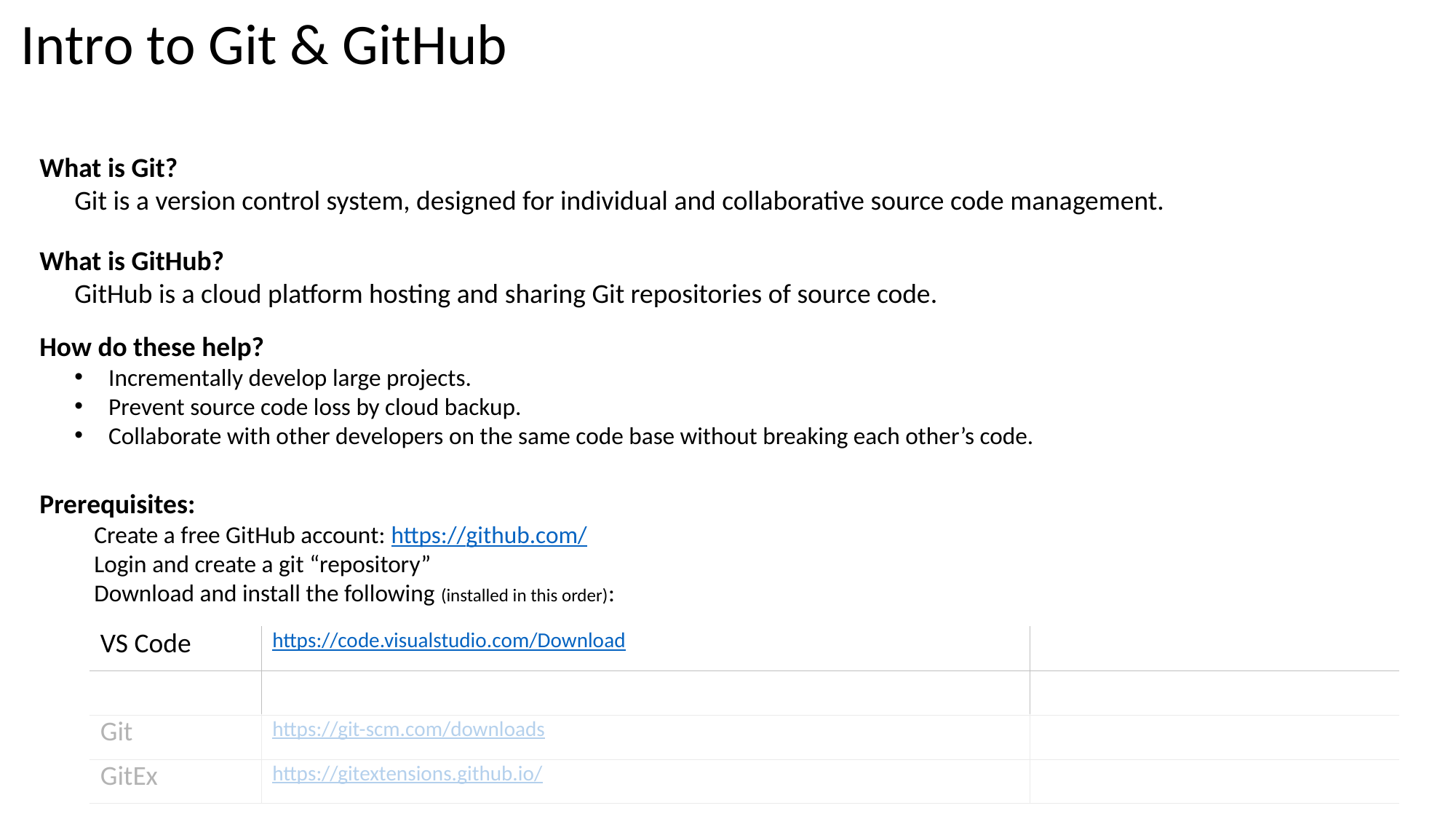

# Intro to Git & GitHub
What is Git?
Git is a version control system, designed for individual and collaborative source code management.
What is GitHub?
GitHub is a cloud platform hosting and sharing Git repositories of source code.
How do these help?
Incrementally develop large projects.
Prevent source code loss by cloud backup.
Collaborate with other developers on the same code base without breaking each other’s code.
Prerequisites:
Create a free GitHub account: https://github.com/
Login and create a git “repository”
Download and install the following (installed in this order):
| VS Code | https://code.visualstudio.com/Download |  |
| --- | --- | --- |
|  |  |  |
| Git | https://git-scm.com/downloads |  |
| GitEx | https://gitextensions.github.io/ |  |